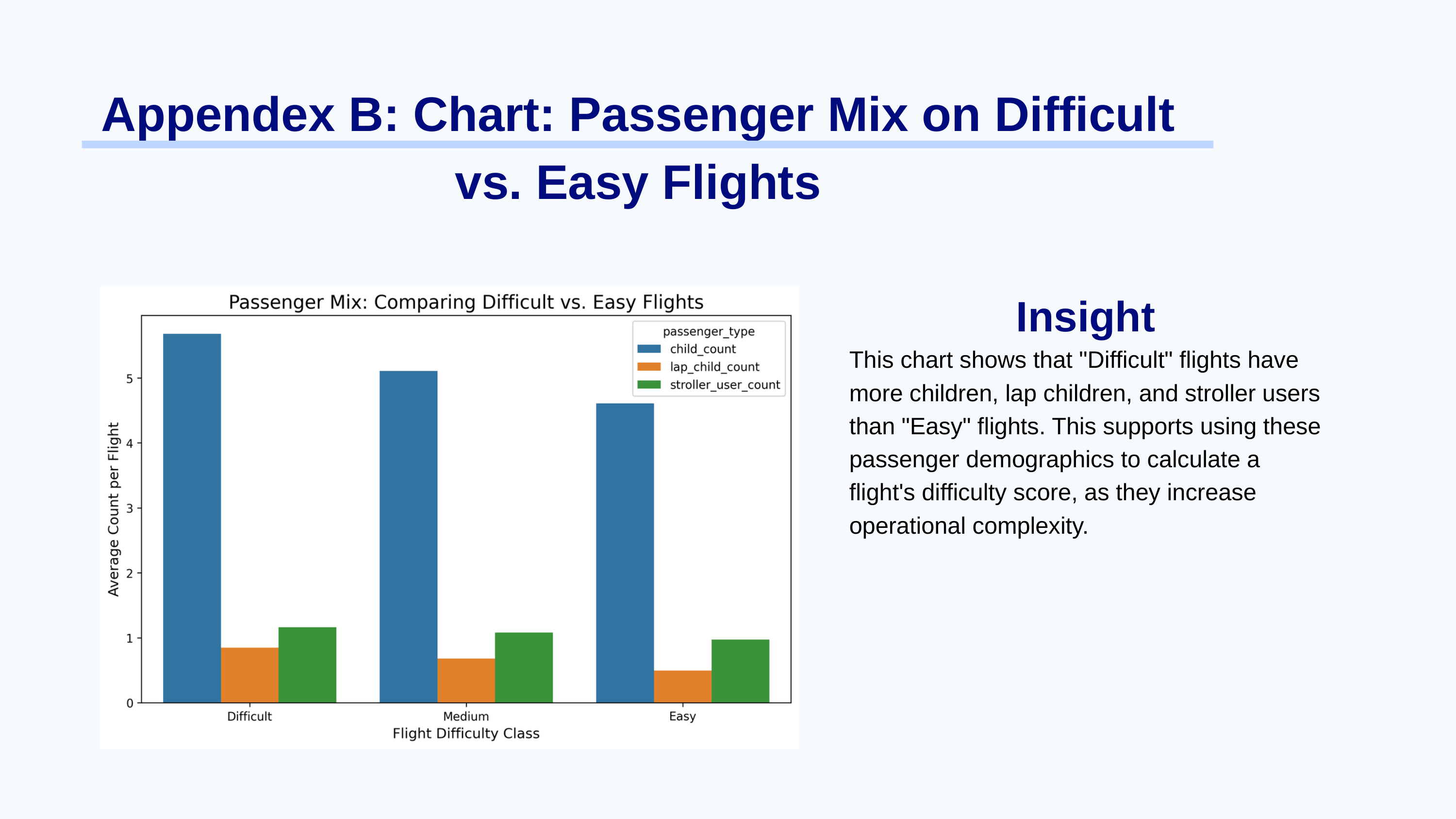

Appendex B: Chart: Passenger Mix on Difficult vs. Easy Flights

Insight
This chart shows that "Difficult" flights have more children, lap children, and stroller users than "Easy" flights. This supports using these passenger demographics to calculate a flight's difficulty score, as they increase operational complexity.